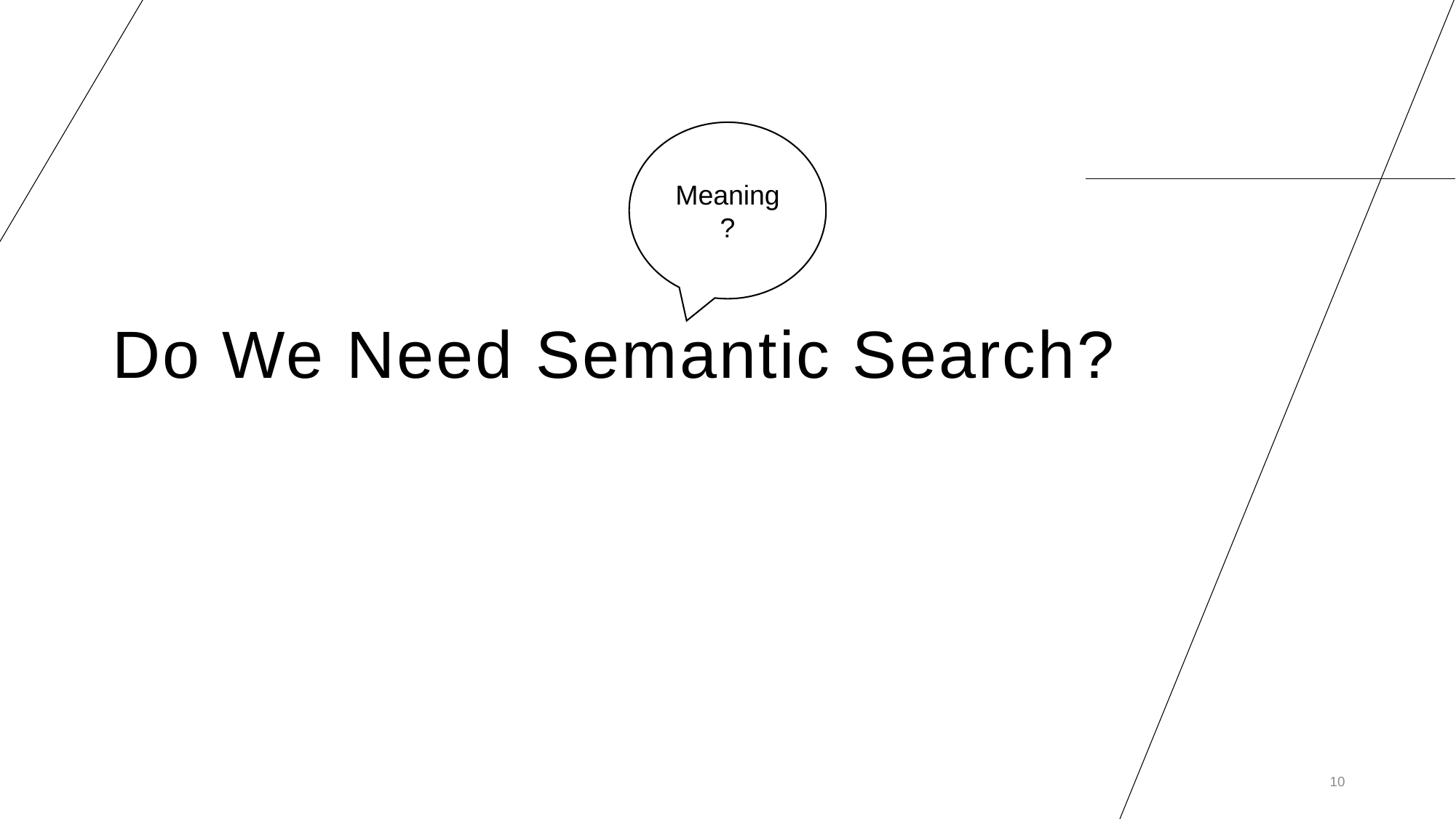

Meaning?
# Do We Need Semantic Search?
10